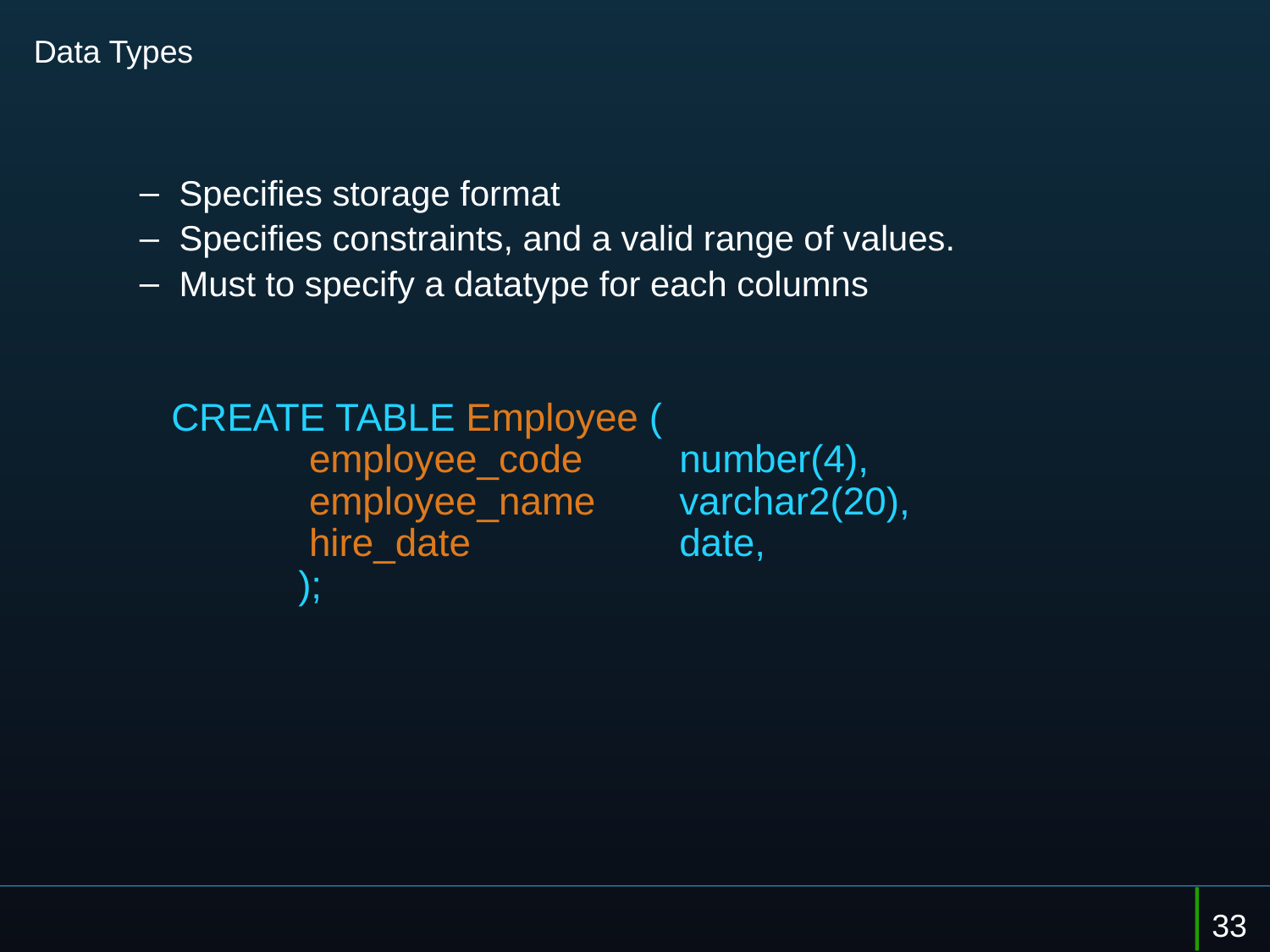

# Data Types
Specifies storage format
Specifies constraints, and a valid range of values.
Must to specify a datatype for each columns

CREATE TABLE Employee (
	 employee_code 	number(4),
	 employee_name 	varchar2(20),
   	 hire_date 		date,
   	);
33